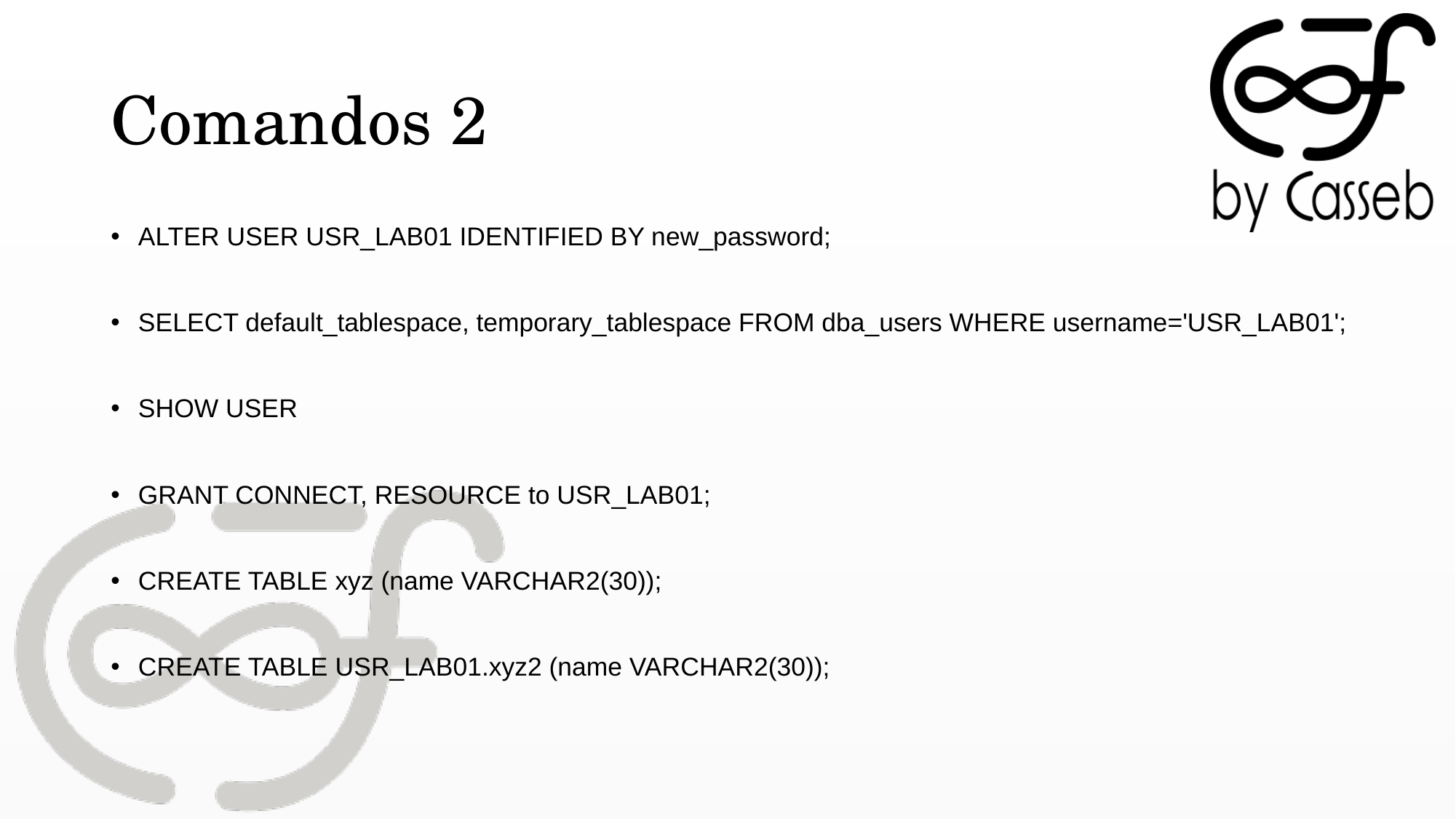

# Comandos 2
ALTER USER USR_LAB01 IDENTIFIED BY new_password;

SELECT default_tablespace, temporary_tablespace FROM dba_users WHERE username='USR_LAB01';

SHOW USER

GRANT CONNECT, RESOURCE to USR_LAB01;

CREATE TABLE xyz (name VARCHAR2(30));

CREATE TABLE USR_LAB01.xyz2 (name VARCHAR2(30));